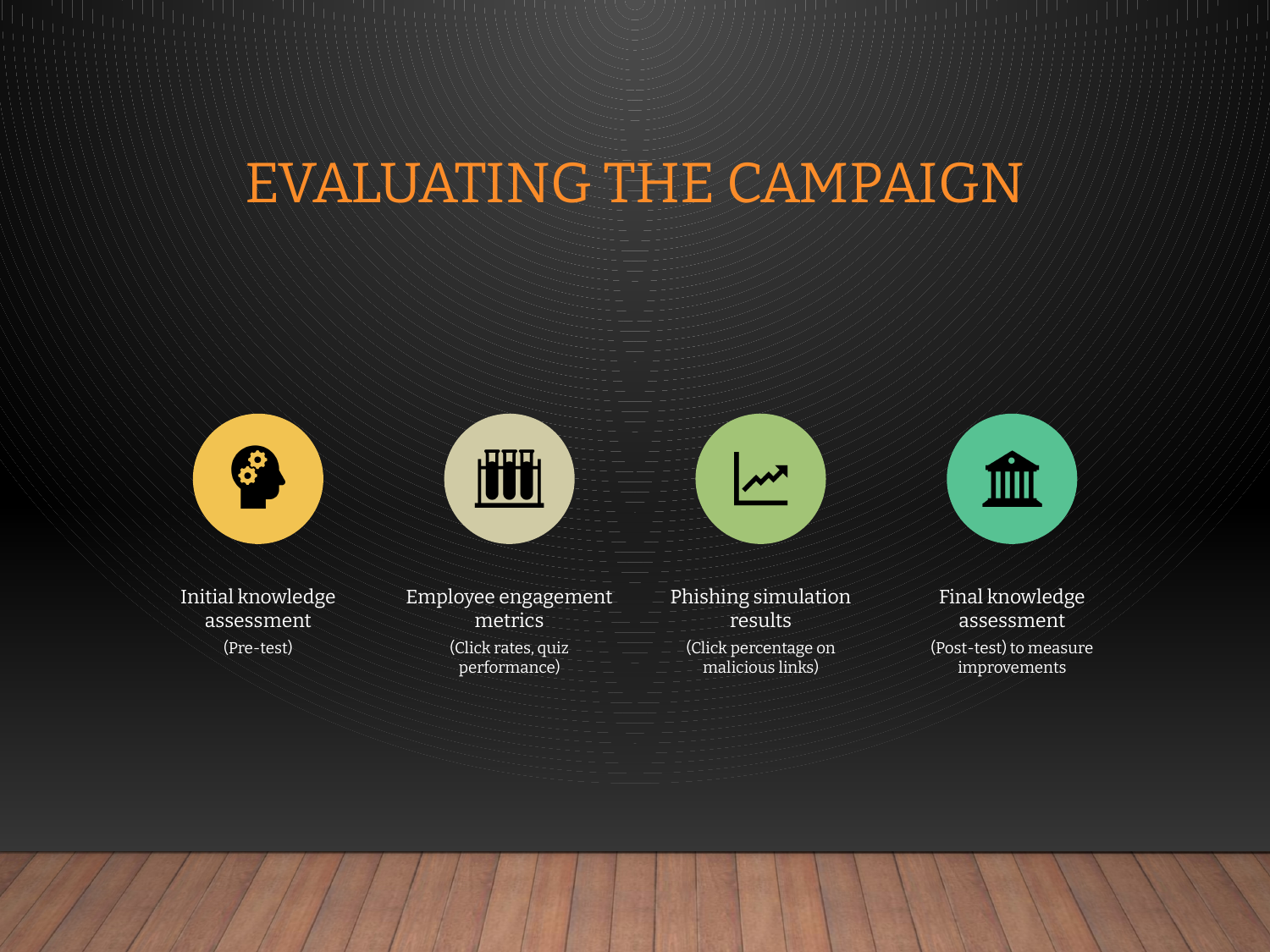

# Evaluating the Campaign
Initial knowledge assessment
(Pre-test)
Employee engagement metrics
(Click rates, quiz performance)
Phishing simulation results
(Click percentage on malicious links)
Final knowledge assessment
(Post-test) to measure improvements